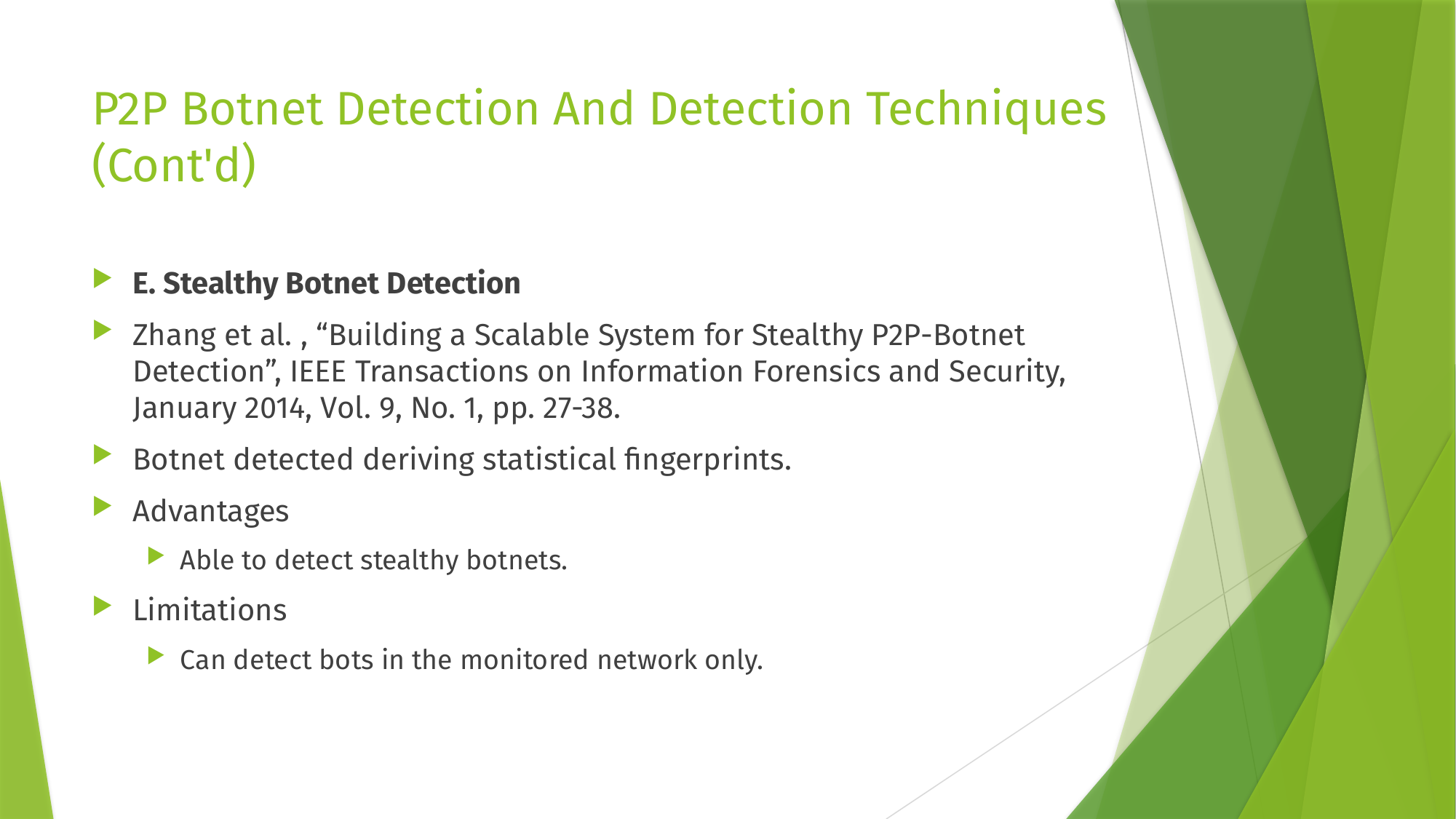

# P2P Botnet Detection And Detection Techniques (Cont'd)
E. Stealthy Botnet Detection
Zhang et al. , “Building a Scalable System for Stealthy P2P-Botnet Detection”, IEEE Transactions on Information Forensics and Security, January 2014, Vol. 9, No. 1, pp. 27-38.
Botnet detected deriving statistical fingerprints.
Advantages
Able to detect stealthy botnets.
Limitations
Can detect bots in the monitored network only.